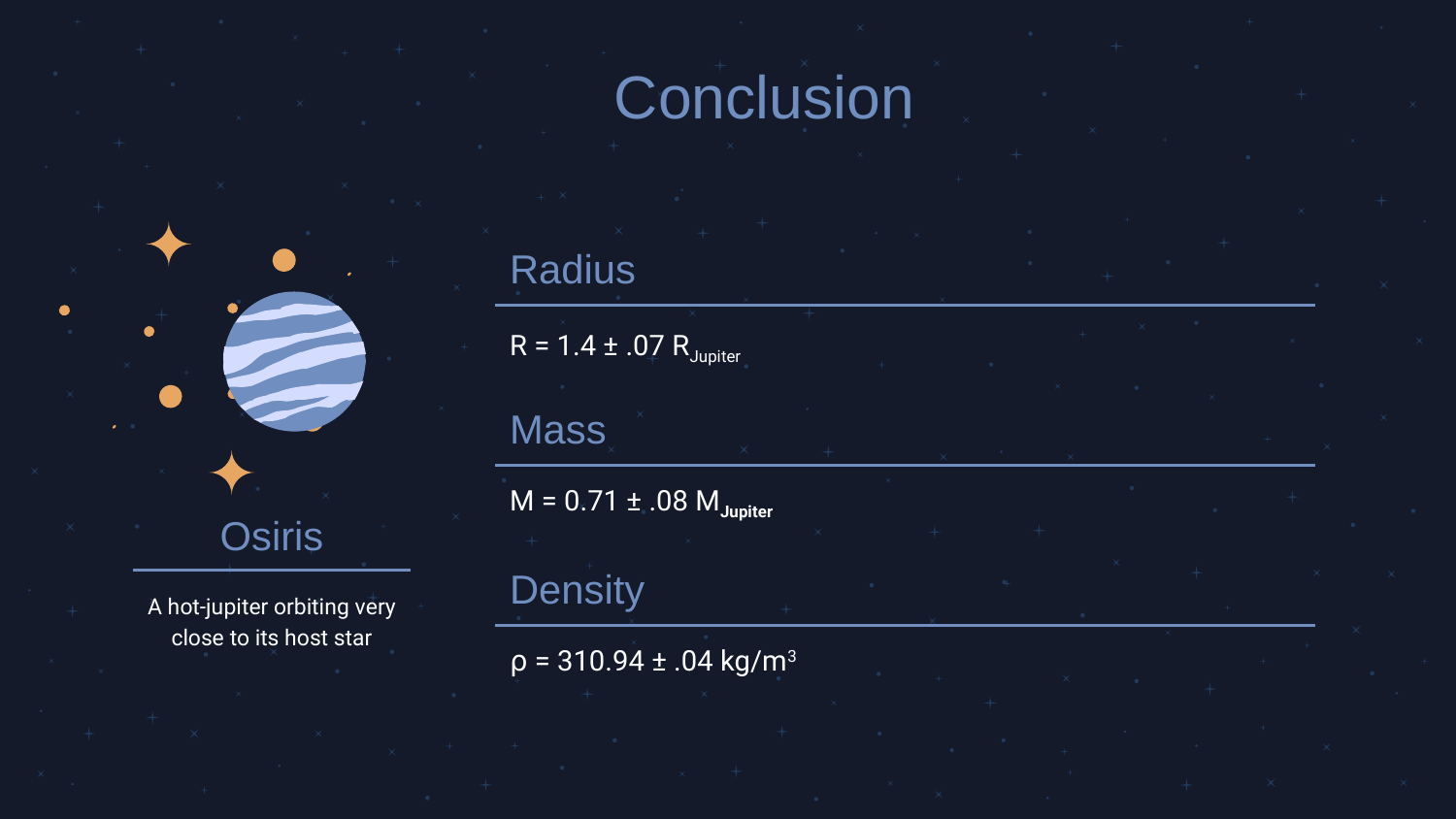

Conclusion

Radius
R = 1.4 ± .07 RJupiter
Mass
M = 0.71 ± .08 MJupiter
Osiris
Density
A hot-jupiter orbiting very close to its host star
⍴ = 310.94 ± .04 kg/m3